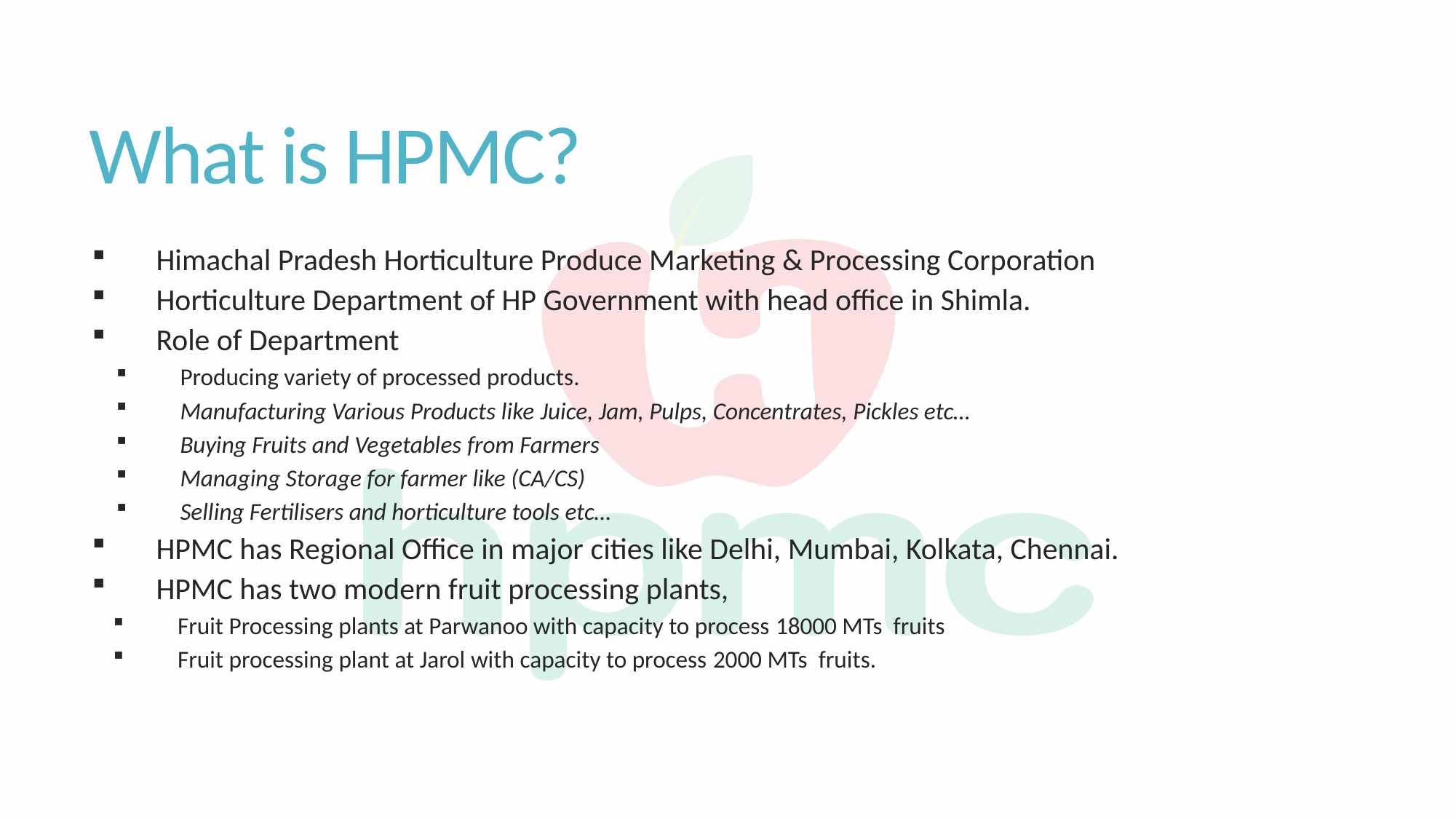

# What is HPMC?
Himachal Pradesh Horticulture Produce Marketing & Processing Corporation
Horticulture Department of HP Government with head office in Shimla.
Role of Department
Producing variety of processed products.
Manufacturing Various Products like Juice, Jam, Pulps, Concentrates, Pickles etc…
Buying Fruits and Vegetables from Farmers
Managing Storage for farmer like (CA/CS)
Selling Fertilisers and horticulture tools etc…
HPMC has Regional Office in major cities like Delhi, Mumbai, Kolkata, Chennai.
HPMC has two modern fruit processing plants,
Fruit Processing plants at Parwanoo with capacity to process 18000 MTs  fruits
Fruit processing plant at Jarol with capacity to process 2000 MTs  fruits.